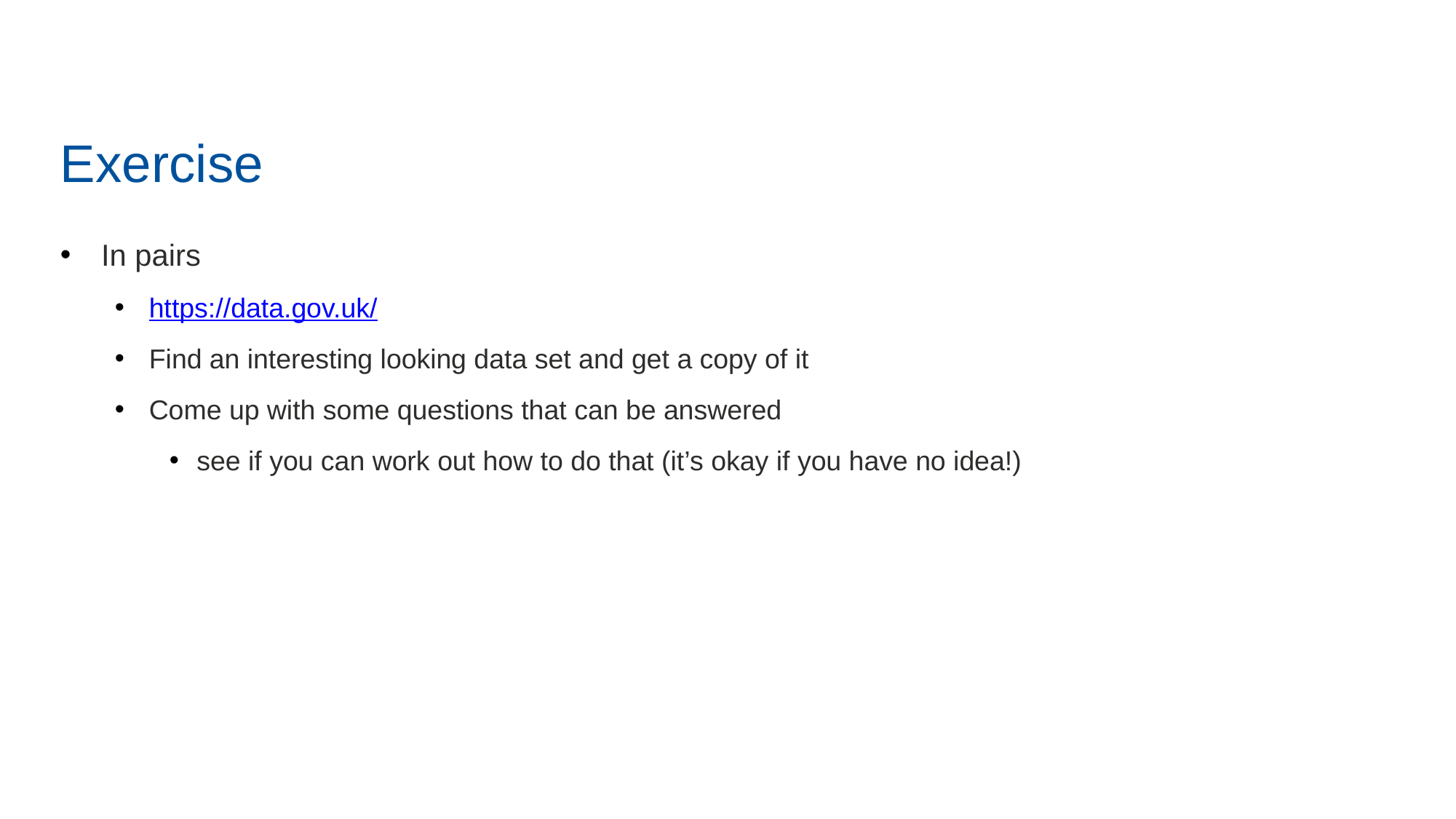

21
# Exercise
In pairs
https://data.gov.uk/
Find an interesting looking data set and get a copy of it
Come up with some questions that can be answered
see if you can work out how to do that (it’s okay if you have no idea!)